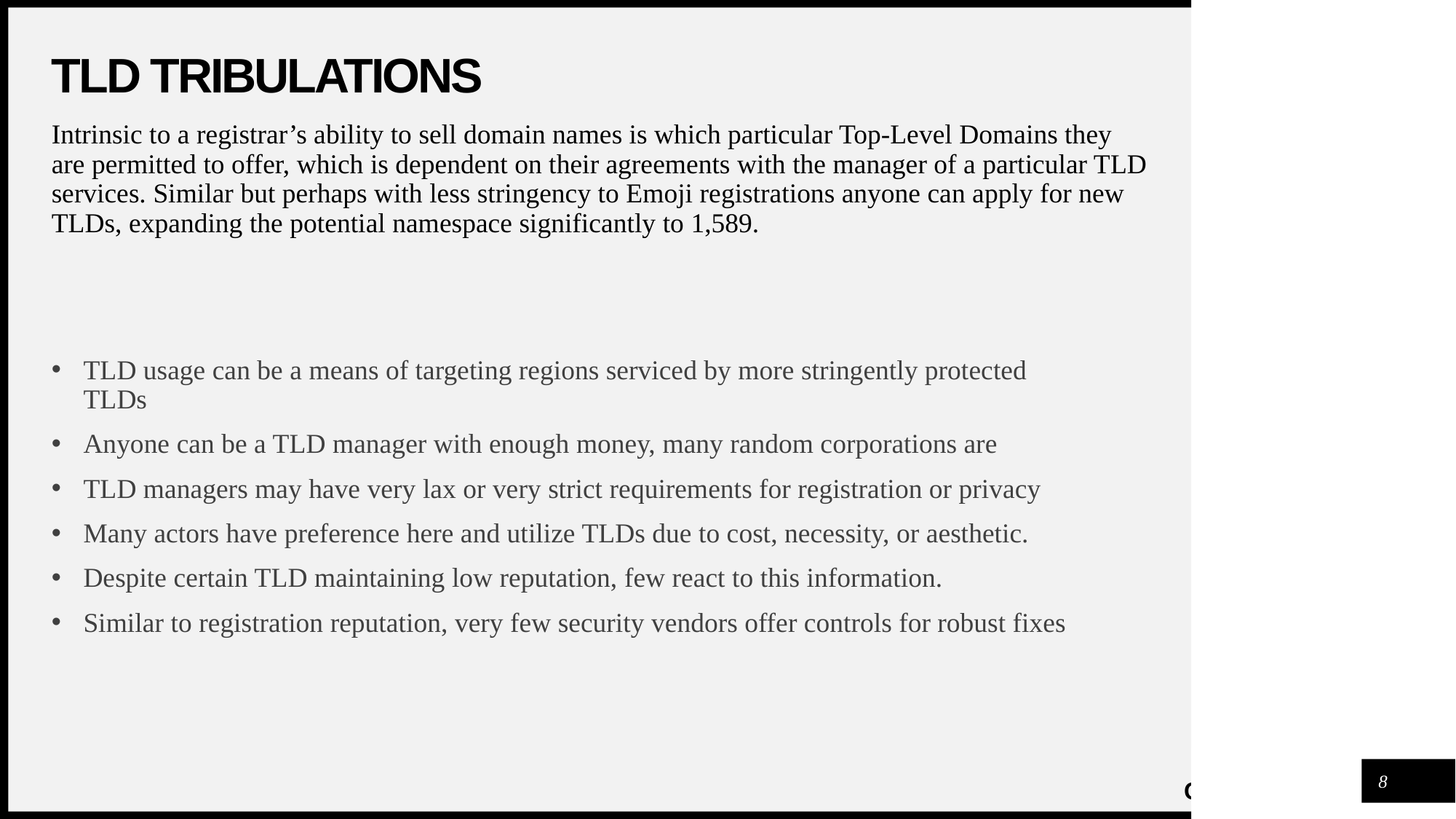

# TLD Tribulations
Intrinsic to a registrar’s ability to sell domain names is which particular Top-Level Domains they are permitted to offer, which is dependent on their agreements with the manager of a particular TLD services. Similar but perhaps with less stringency to Emoji registrations anyone can apply for new TLDs, expanding the potential namespace significantly to 1,589.
TLD usage can be a means of targeting regions serviced by more stringently protected TLDs
Anyone can be a TLD manager with enough money, many random corporations are
TLD managers may have very lax or very strict requirements for registration or privacy
Many actors have preference here and utilize TLDs due to cost, necessity, or aesthetic.
Despite certain TLD maintaining low reputation, few react to this information.
Similar to registration reputation, very few security vendors offer controls for robust fixes

8